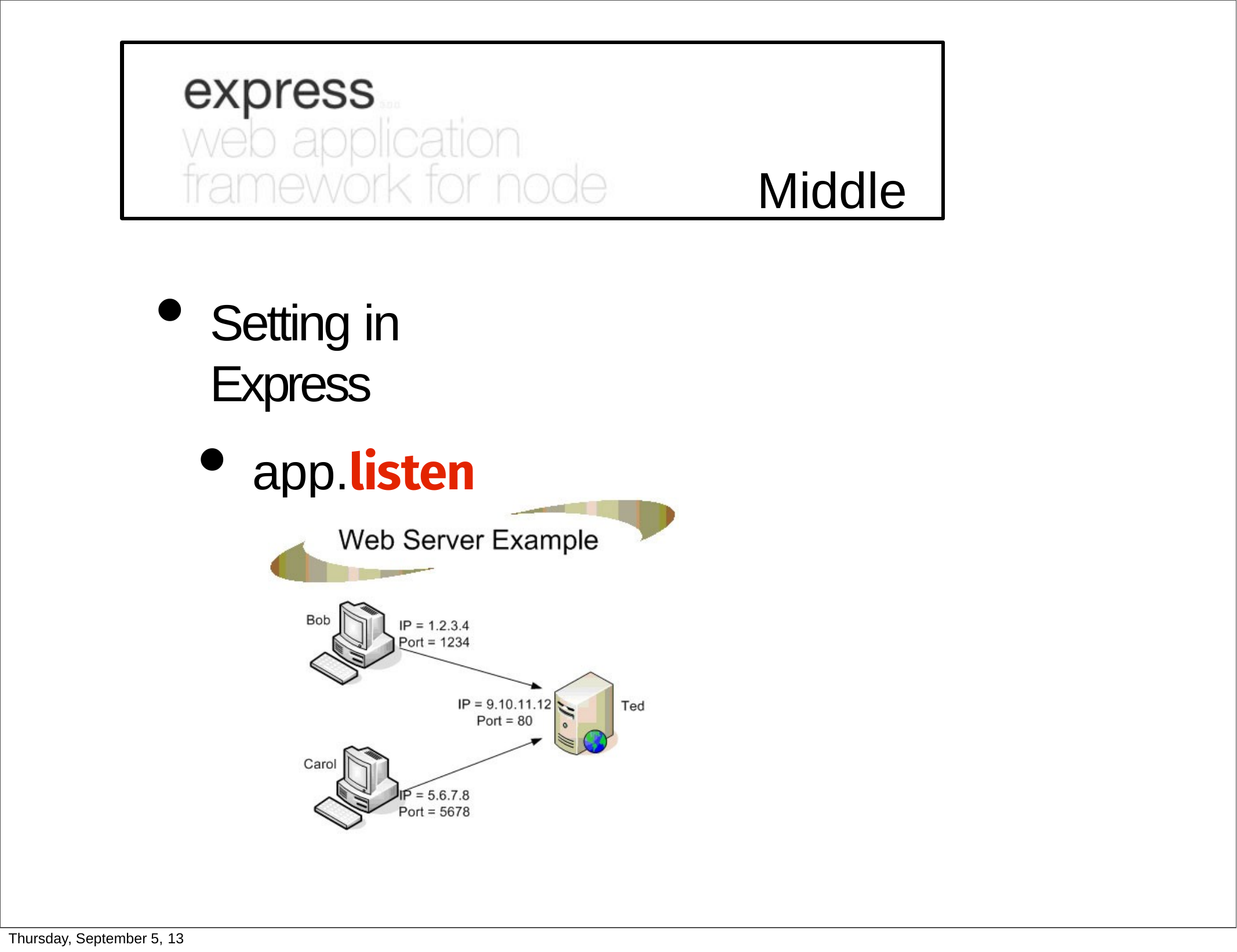

# Middle

Setting in Express
app.listen

Thursday, September 5, 13